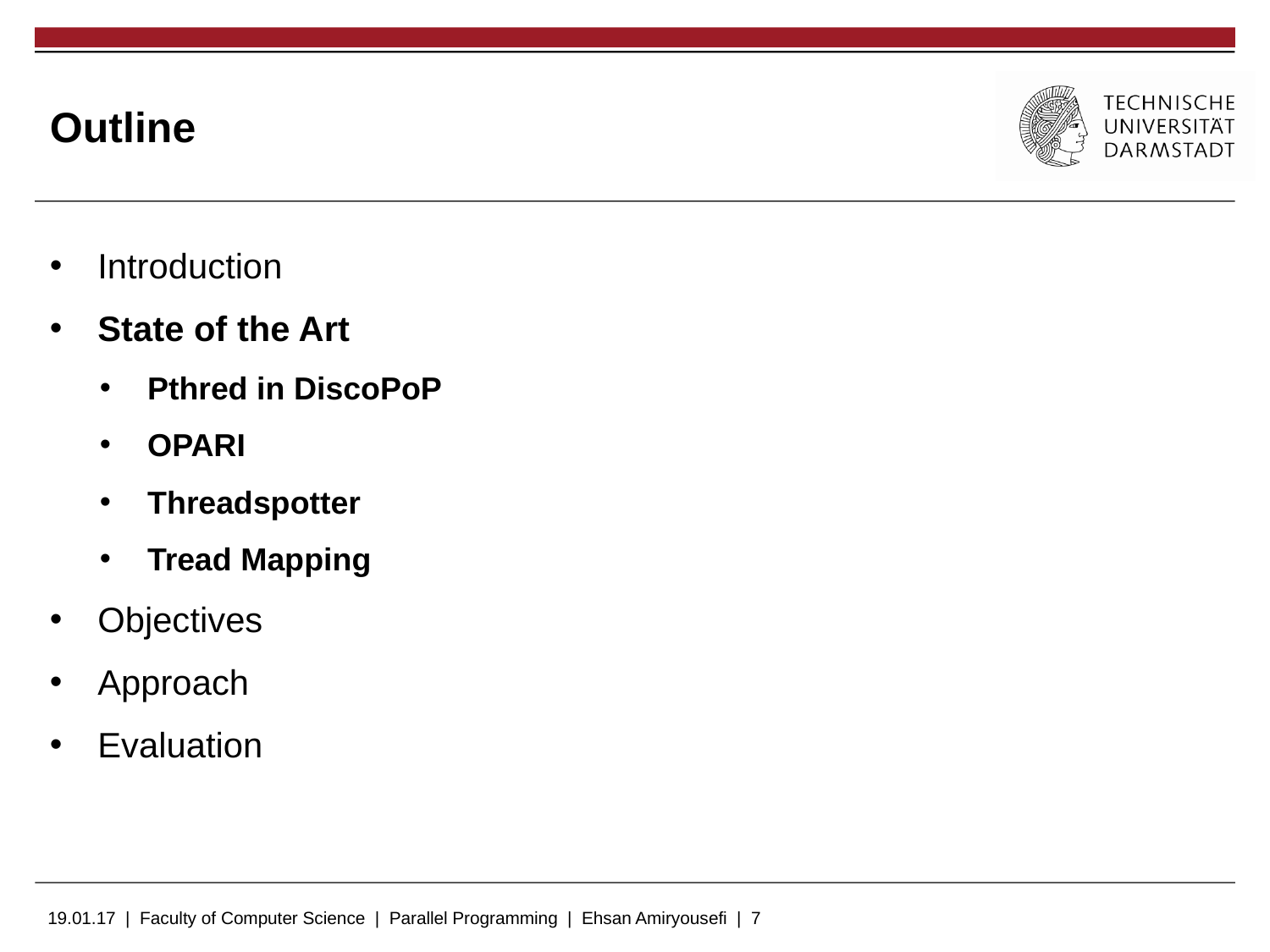

# Outline
Introduction
State of the Art
Pthred in DiscoPoP
OPARI
Threadspotter
Tread Mapping
Objectives
Approach
Evaluation